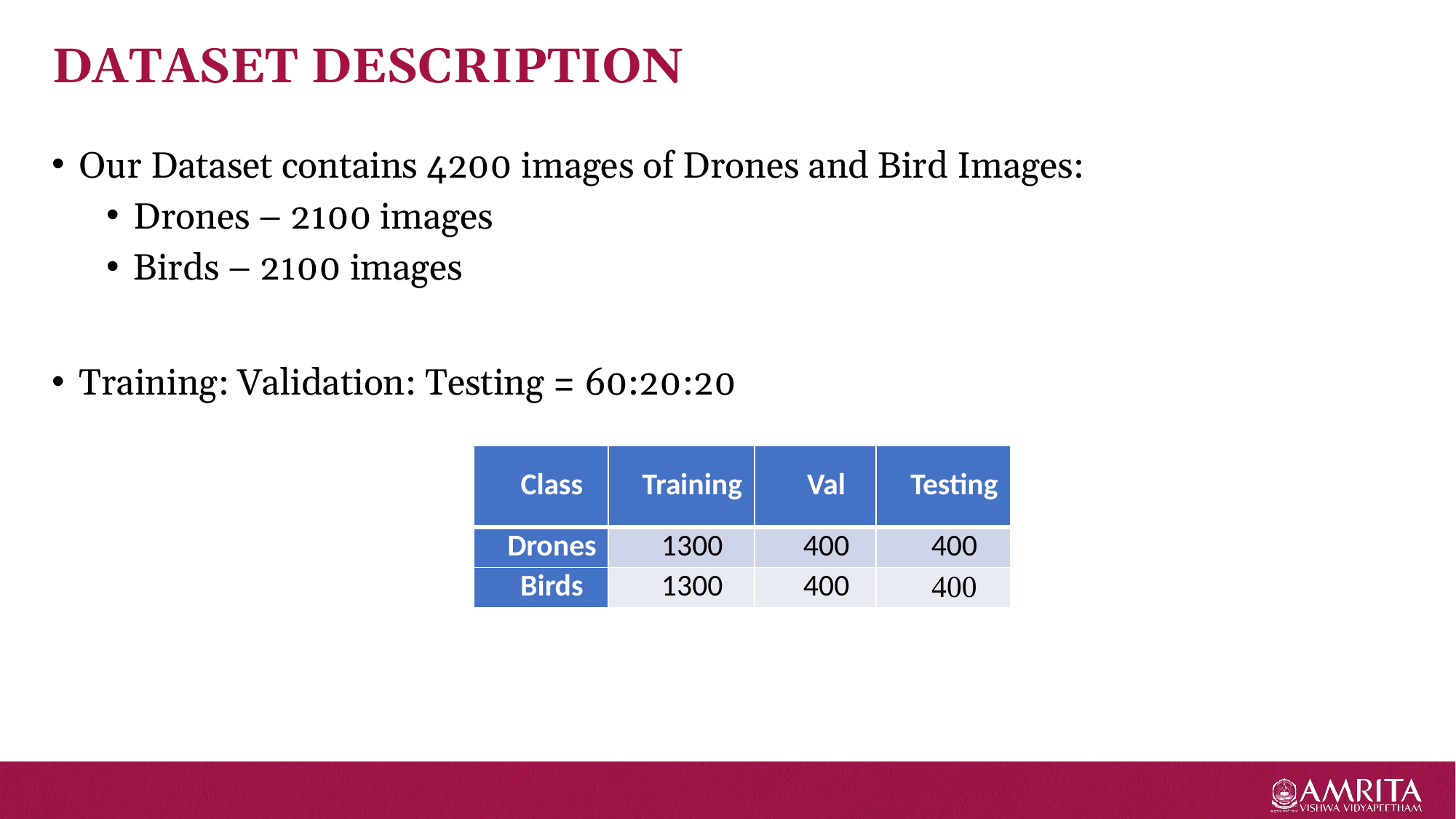

# DATASET DESCRIPTION
Our Dataset contains 4200 images of Drones and Bird Images:
Drones – 2100 images
Birds – 2100 images

Training: Validation: Testing = 60:20:20
| Class | Training | Val | Testing |
| --- | --- | --- | --- |
| Drones | 1300 | 400 | 400 |
| Birds | 1300 | 400 | 400 |